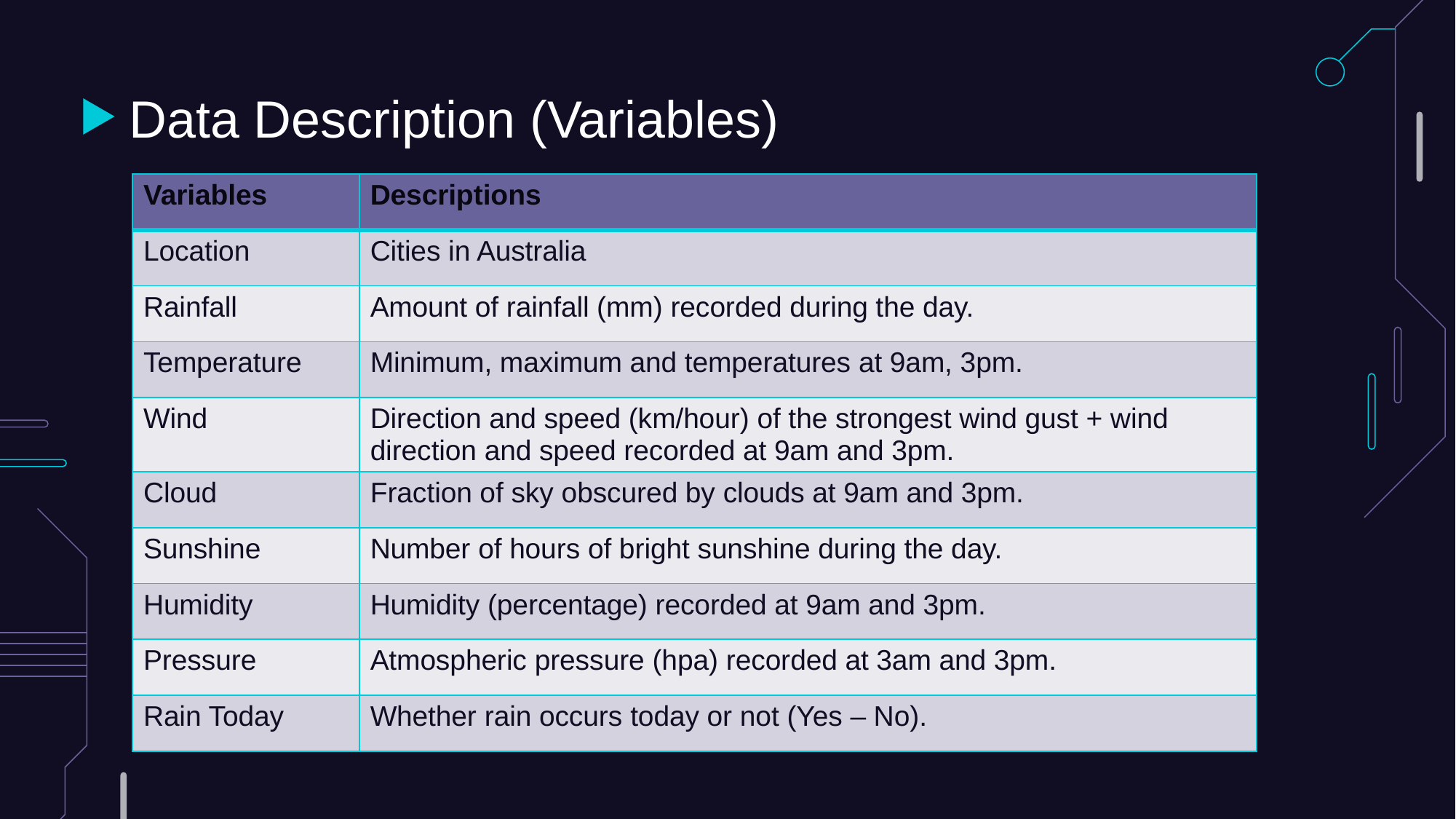

# Data Description (Variables)
| Variables | Descriptions |
| --- | --- |
| Location | Cities in Australia |
| Rainfall | Amount of rainfall (mm) recorded during the day. |
| Temperature | Minimum, maximum and temperatures at 9am, 3pm. |
| Wind | Direction and speed (km/hour) of the strongest wind gust + wind direction and speed recorded at 9am and 3pm. |
| Cloud | Fraction of sky obscured by clouds at 9am and 3pm. |
| Sunshine | Number of hours of bright sunshine during the day. |
| Humidity | Humidity (percentage) recorded at 9am and 3pm. |
| Pressure | Atmospheric pressure (hpa) recorded at 3am and 3pm. |
| Rain Today | Whether rain occurs today or not (Yes – No). |